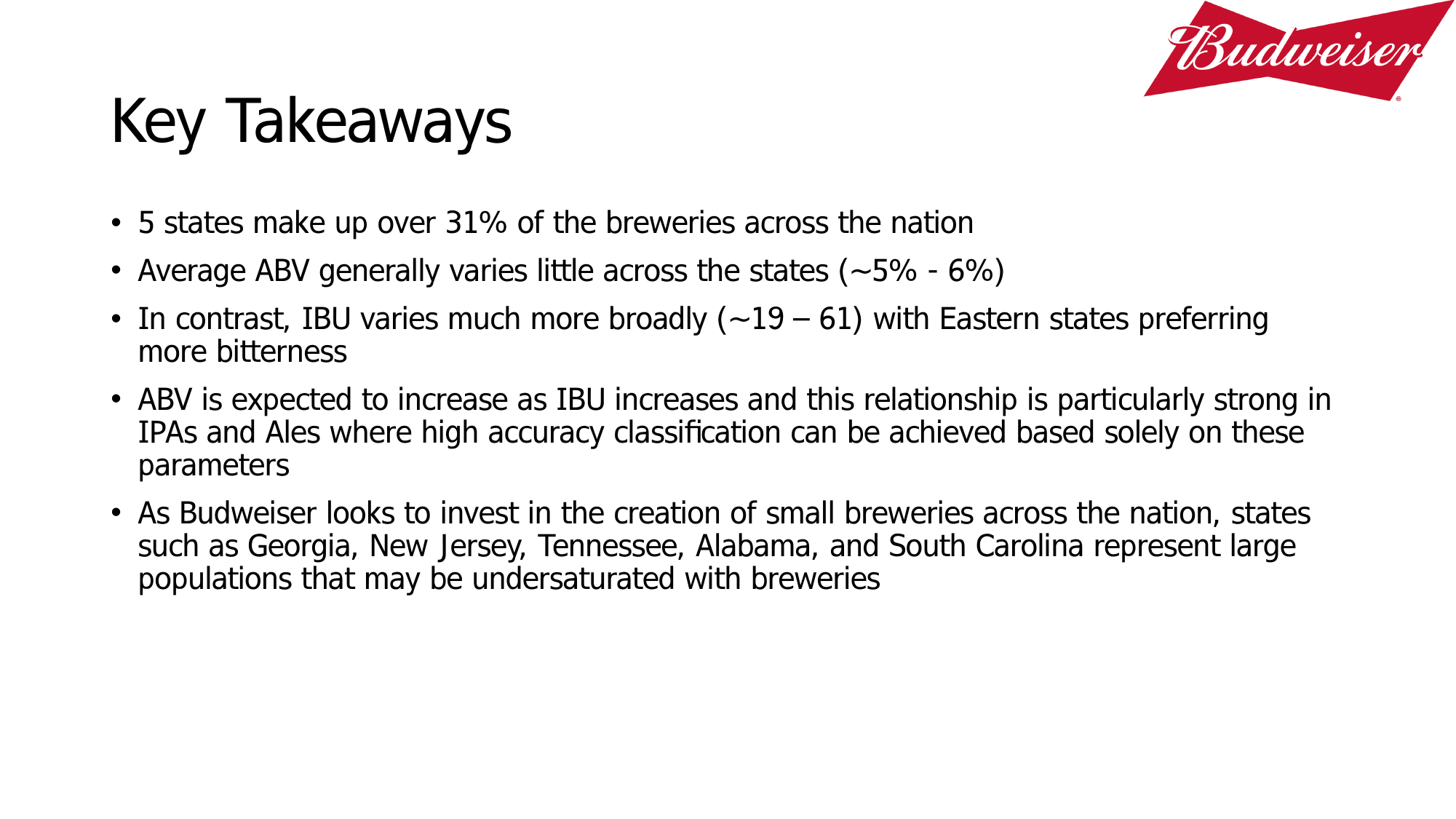

# Key Takeaways
5 states make up over 31% of the breweries across the nation
Average ABV generally varies little across the states (~5% - 6%)
In contrast, IBU varies much more broadly (~19 – 61) with Eastern states preferring more bitterness
ABV is expected to increase as IBU increases and this relationship is particularly strong in IPAs and Ales where high accuracy classification can be achieved based solely on these parameters
As Budweiser looks to invest in the creation of small breweries across the nation, states such as Georgia, New Jersey, Tennessee, Alabama, and South Carolina represent large populations that may be undersaturated with breweries